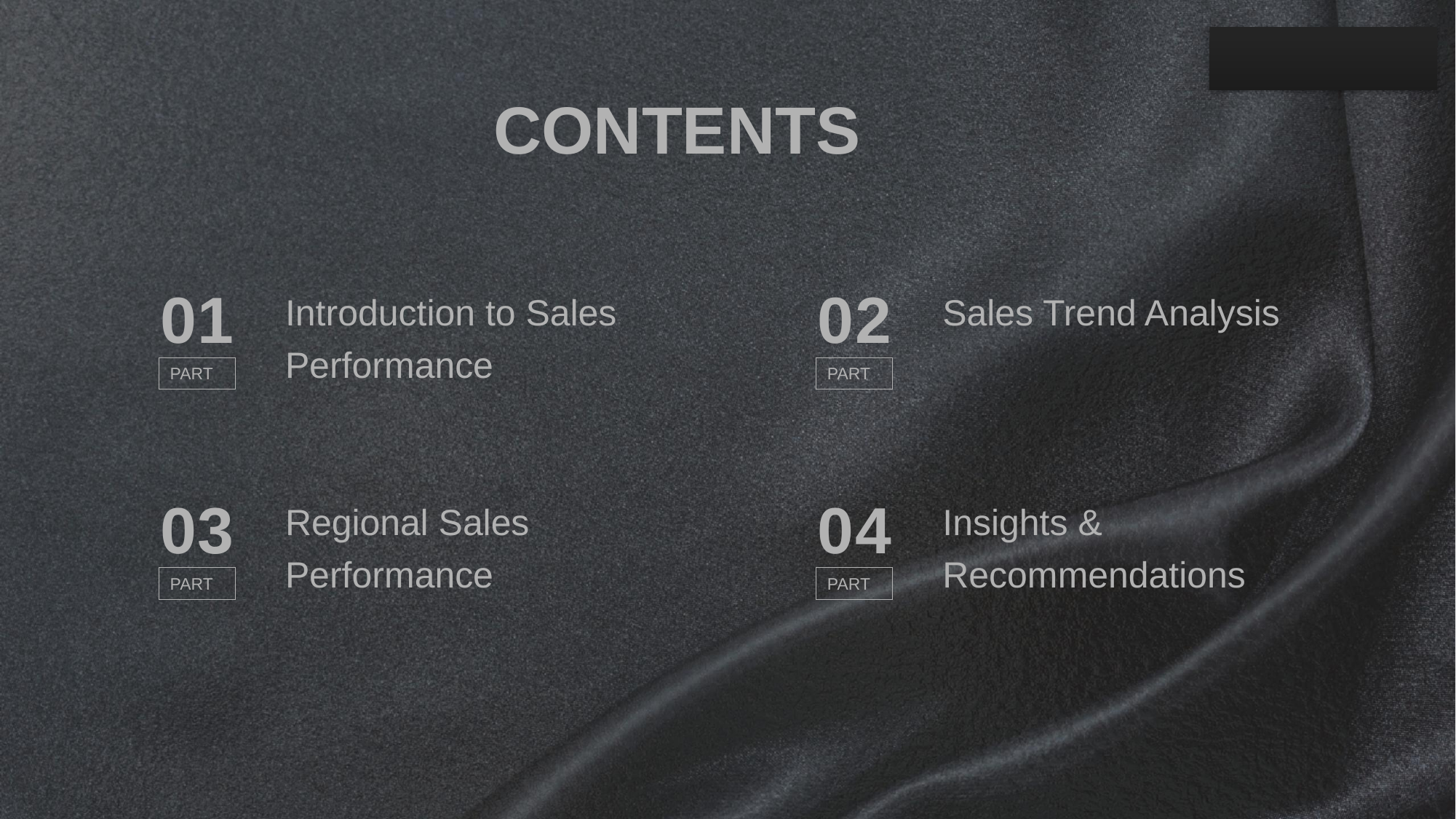

CONTENTS
01
02
Introduction to Sales Performance
Sales Trend Analysis
PART
PART
03
04
Regional Sales Performance
Insights & Recommendations
PART
PART